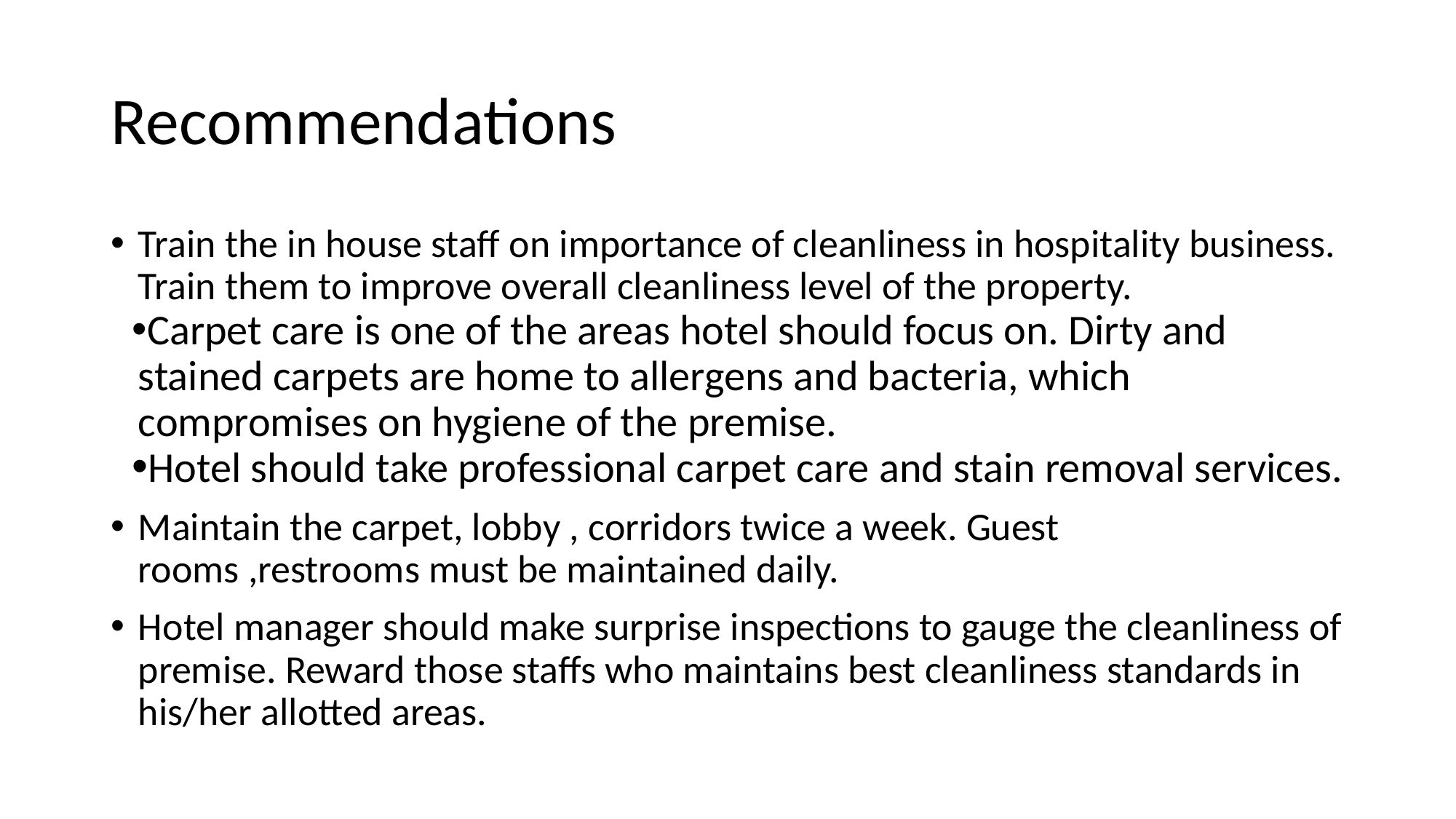

# Recommendations
Train the in house staff on importance of cleanliness in hospitality business. Train them to improve overall cleanliness level of the property.
Carpet care is one of the areas hotel should focus on. Dirty and stained carpets are home to allergens and bacteria, which compromises on hygiene of the premise.
Hotel should take professional carpet care and stain removal services.
Maintain the carpet, lobby , corridors twice a week. Guest rooms ,restrooms must be maintained daily.
Hotel manager should make surprise inspections to gauge the cleanliness of premise. Reward those staffs who maintains best cleanliness standards in his/her allotted areas.